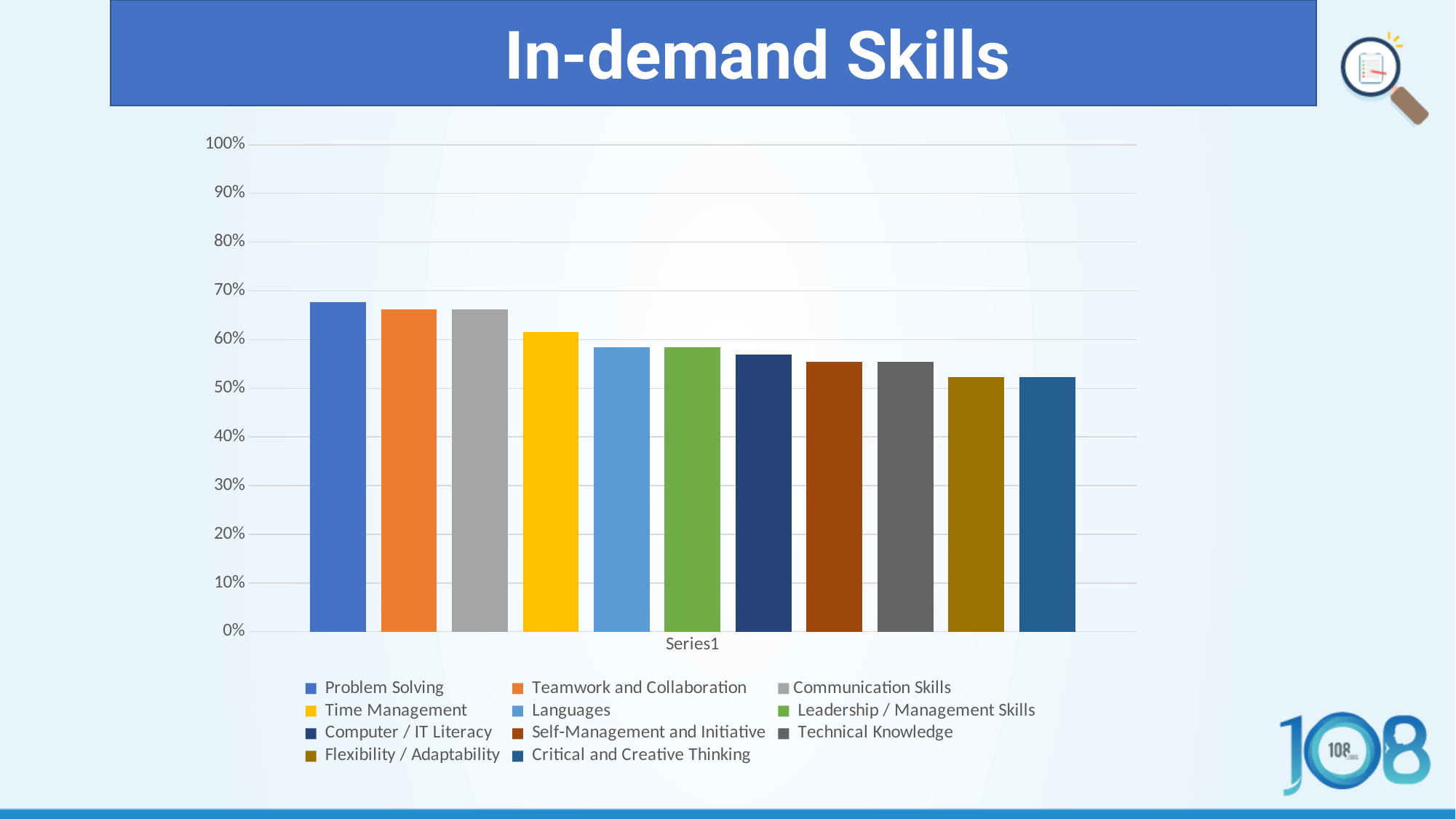

In-demand Skills

### Chart

| Category |  Problem Solving |  Teamwork and Collaboration | Communication Skills |  Time Management |  Languages |  Leadership / Management Skills |  Computer / IT Literacy |  Self-Management and Initiative |  Technical Knowledge |  Flexibility / Adaptability |  Critical and Creative Thinking |
|---|---|---|---|---|---|---|---|---|---|---|---|
|  | 0.676923076923077 | 0.6615384615384615 | 0.6615384615384615 | 0.6153846153846154 | 0.5846153846153846 | 0.5846153846153846 | 0.5692307692307692 | 0.5538461538461539 | 0.5538461538461539 | 0.5230769230769231 | 0.5230769230769231 |